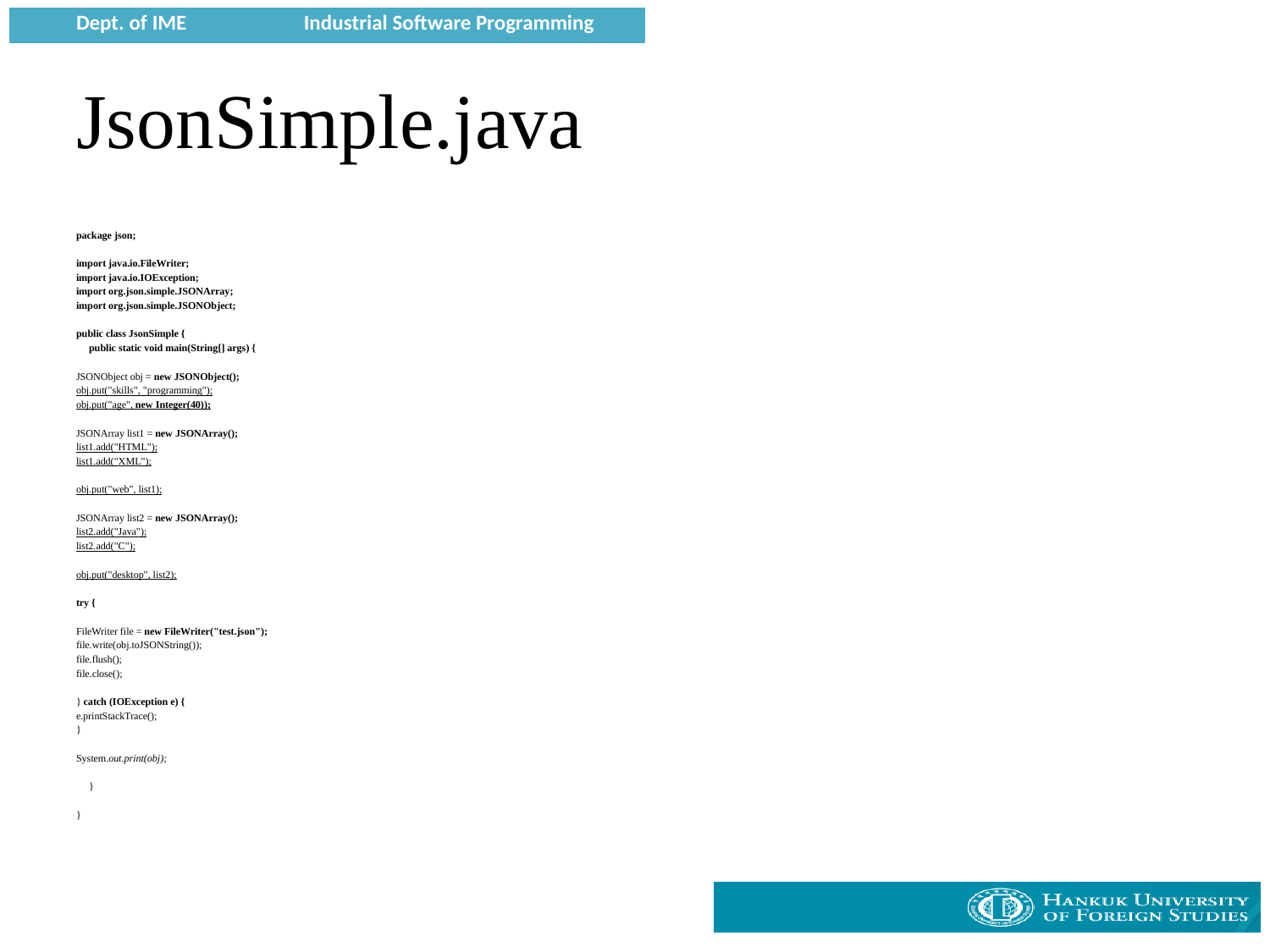

# JsonSimple.java
package json;

import java.io.FileWriter;
import java.io.IOException;
import org.json.simple.JSONArray;
import org.json.simple.JSONObject;

public class JsonSimple {
     public static void main(String[] args) {

JSONObject obj = new JSONObject();
obj.put("skills", "programming");
obj.put("age", new Integer(40));

JSONArray list1 = new JSONArray();
list1.add("HTML");
list1.add("XML");

obj.put("web", list1);

JSONArray list2 = new JSONArray();
list2.add("Java");
list2.add("C");

obj.put("desktop", list2);

try {

FileWriter file = new FileWriter("test.json");
file.write(obj.toJSONString());
file.flush();
file.close();

} catch (IOException e) {
e.printStackTrace();
}

System.out.print(obj);

     }

}